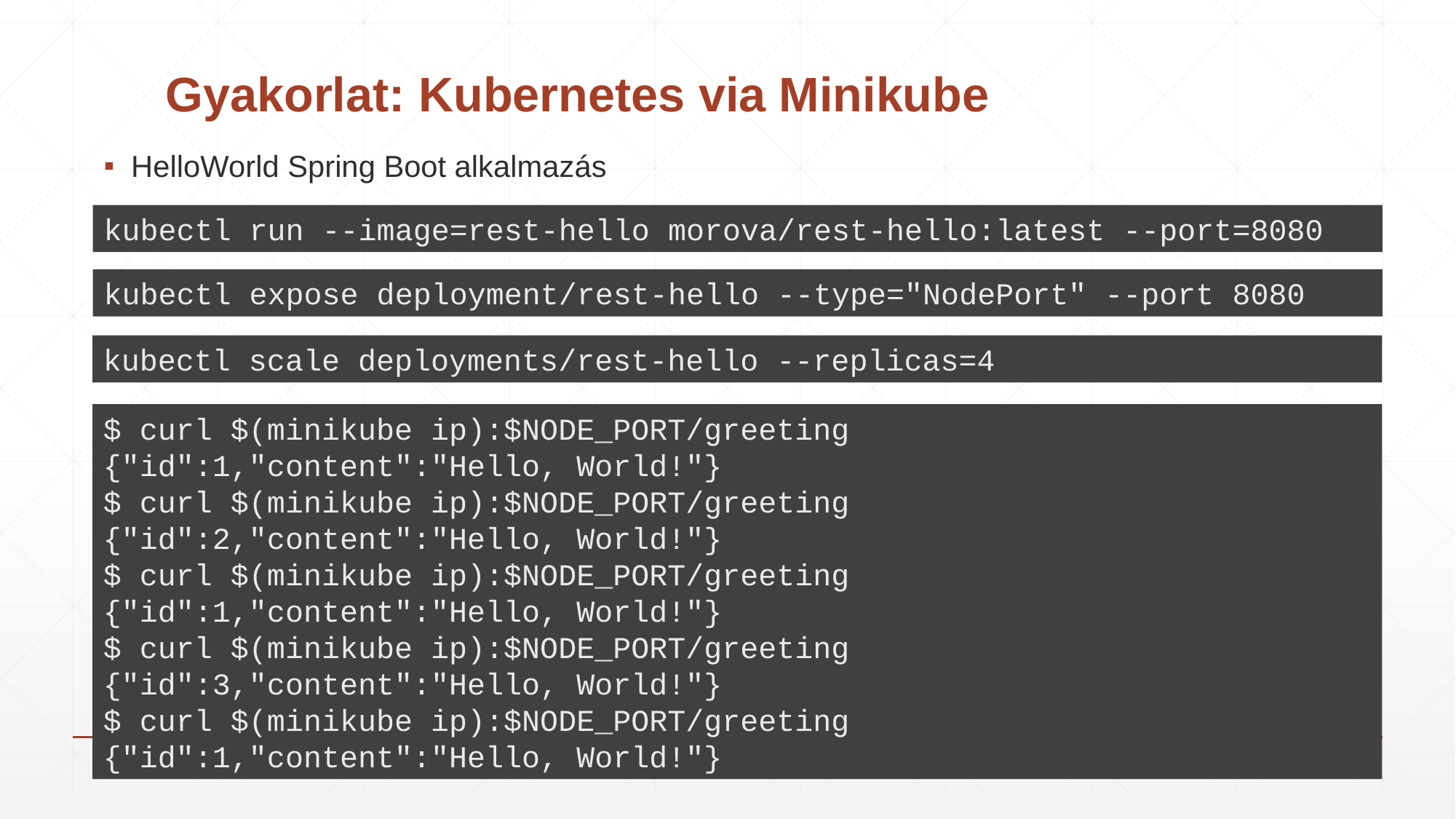

# Gyakorlat: Kubernetes via Minikube
HelloWorld Spring Boot alkalmazás
kubectl run --image=rest-hello morova/rest-hello:latest --port=8080
kubectl expose deployment/rest-hello --type="NodePort" --port 8080
kubectl scale deployments/rest-hello --replicas=4
$ curl $(minikube ip):$NODE_PORT/greeting
{"id":1,"content":"Hello, World!"}
$ curl $(minikube ip):$NODE_PORT/greeting
{"id":2,"content":"Hello, World!"}
$ curl $(minikube ip):$NODE_PORT/greeting
{"id":1,"content":"Hello, World!"}
$ curl $(minikube ip):$NODE_PORT/greeting
{"id":3,"content":"Hello, World!"}
$ curl $(minikube ip):$NODE_PORT/greeting
{"id":1,"content":"Hello, World!"}